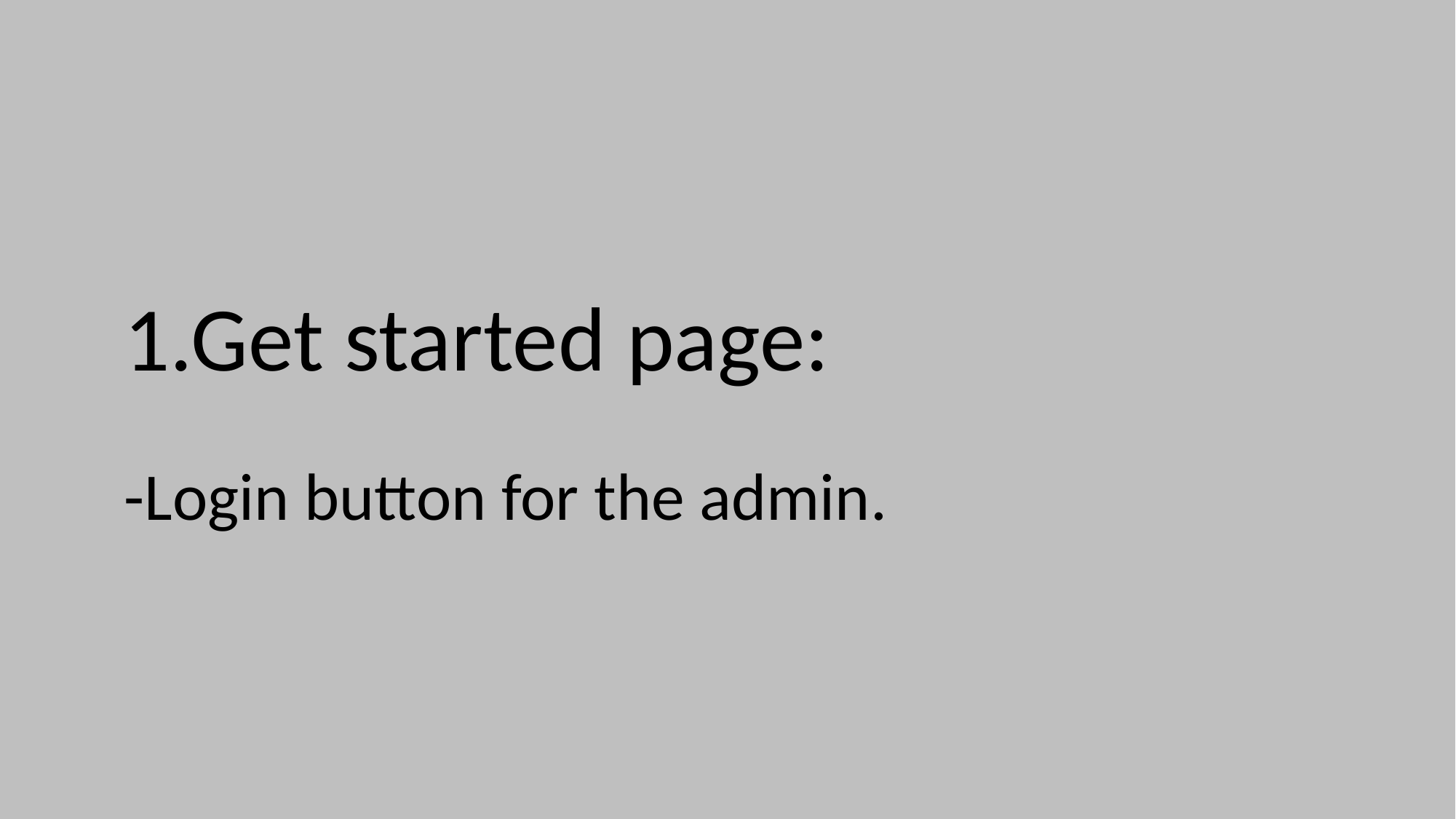

# 1.Get started page: -Login button for the admin.